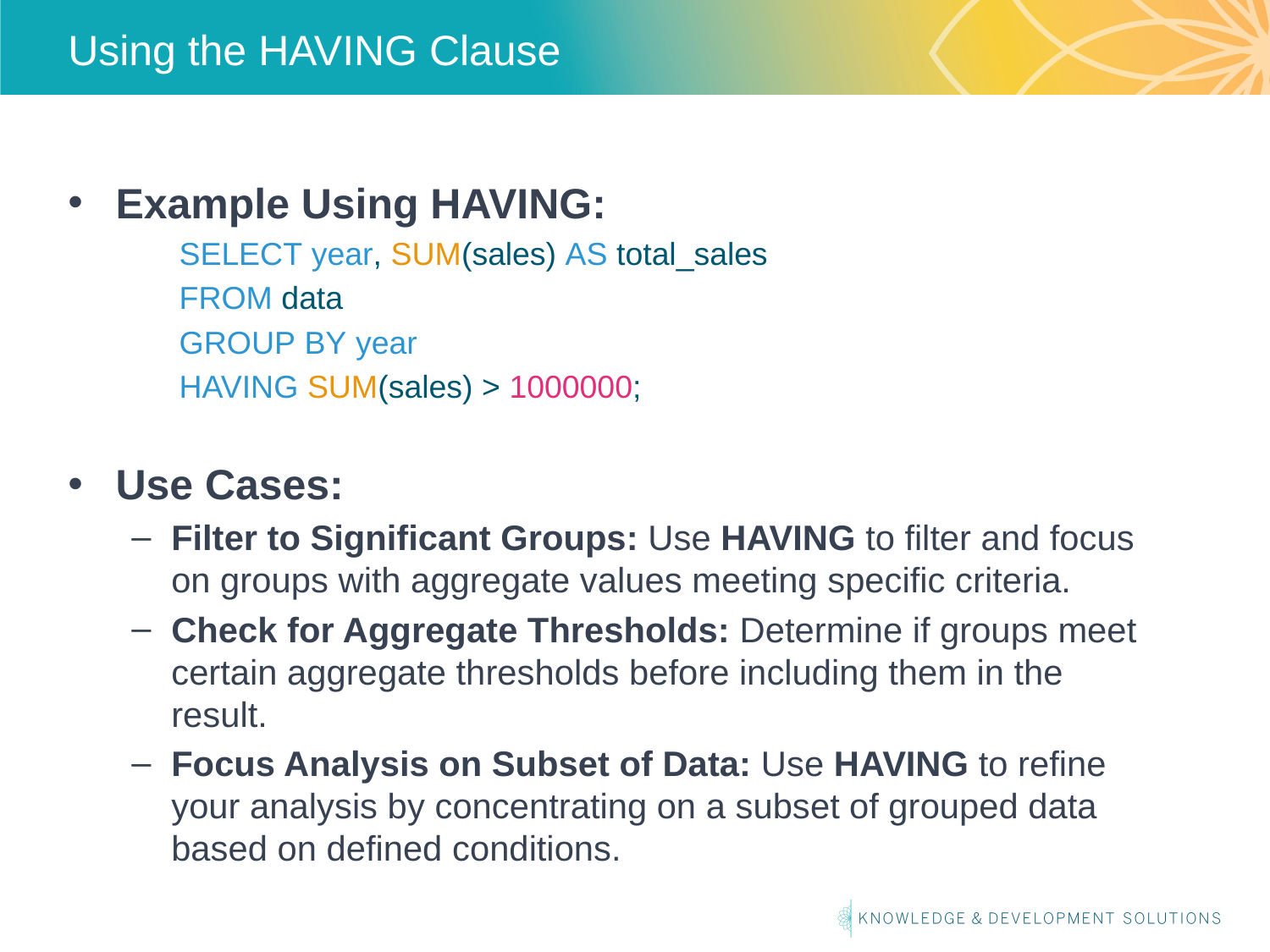

# Using the HAVING Clause
Example Using HAVING:
SELECT year, SUM(sales) AS total_sales
FROM data
GROUP BY year
HAVING SUM(sales) > 1000000;

Use Cases:
Filter to Significant Groups: Use HAVING to filter and focus on groups with aggregate values meeting specific criteria.
Check for Aggregate Thresholds: Determine if groups meet certain aggregate thresholds before including them in the result.
Focus Analysis on Subset of Data: Use HAVING to refine your analysis by concentrating on a subset of grouped data based on defined conditions.